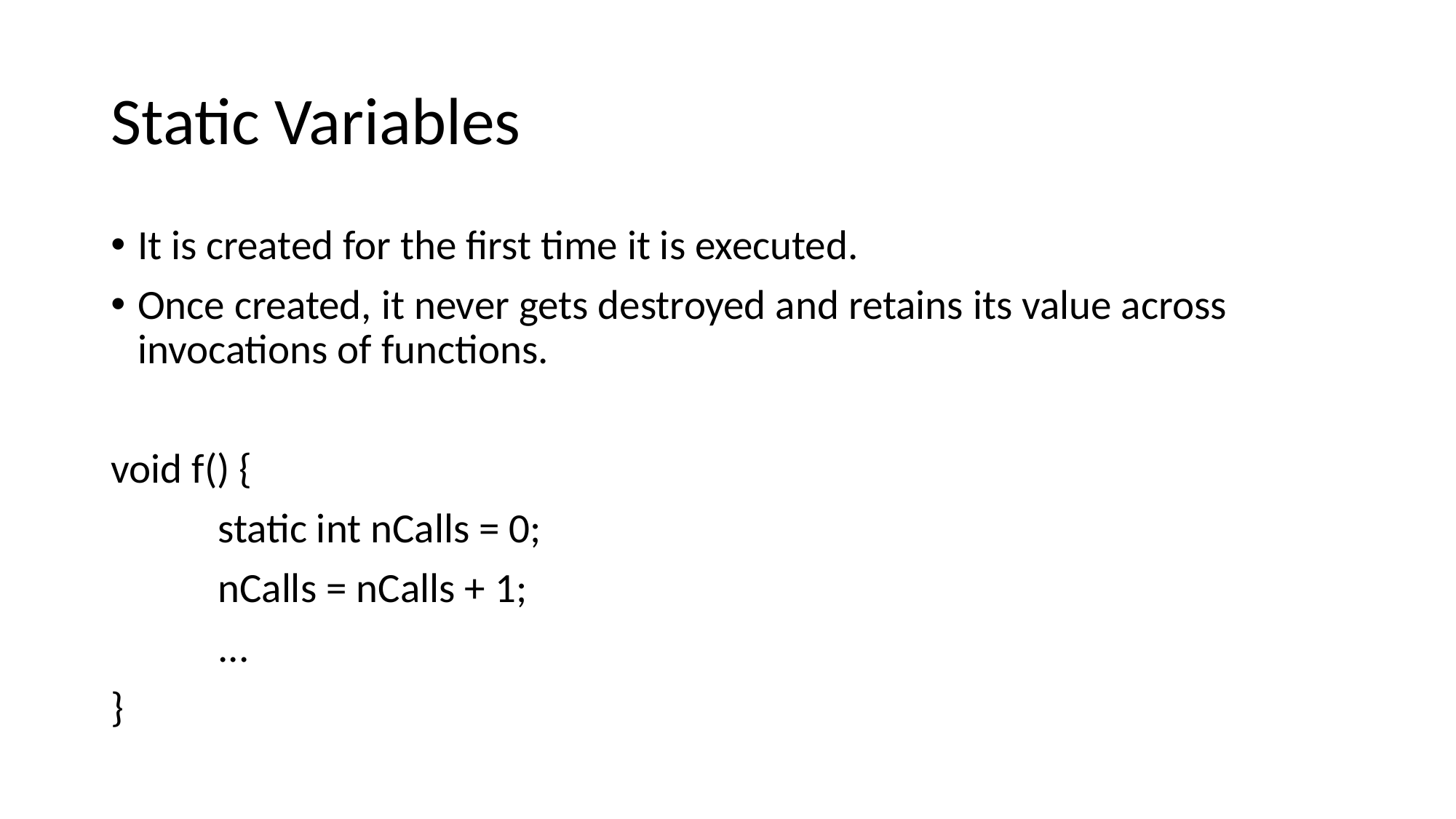

# Static Variables
It is created for the first time it is executed.
Once created, it never gets destroyed and retains its value across invocations of functions.

void f() {
	static int nCalls = 0;
	nCalls = nCalls + 1;
	...
}